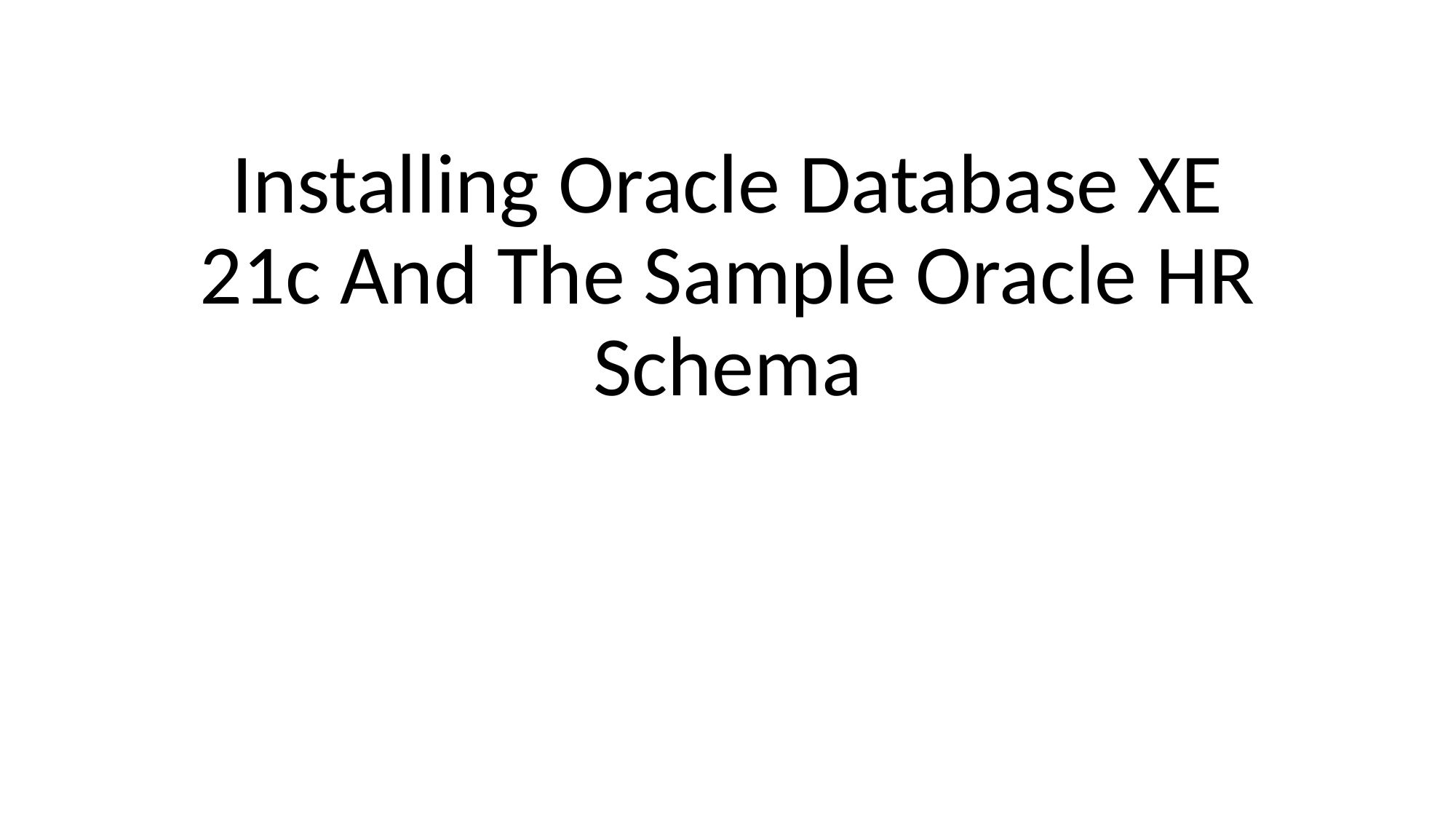

# Installing Oracle Database XE 21c And The Sample Oracle HR Schema

1